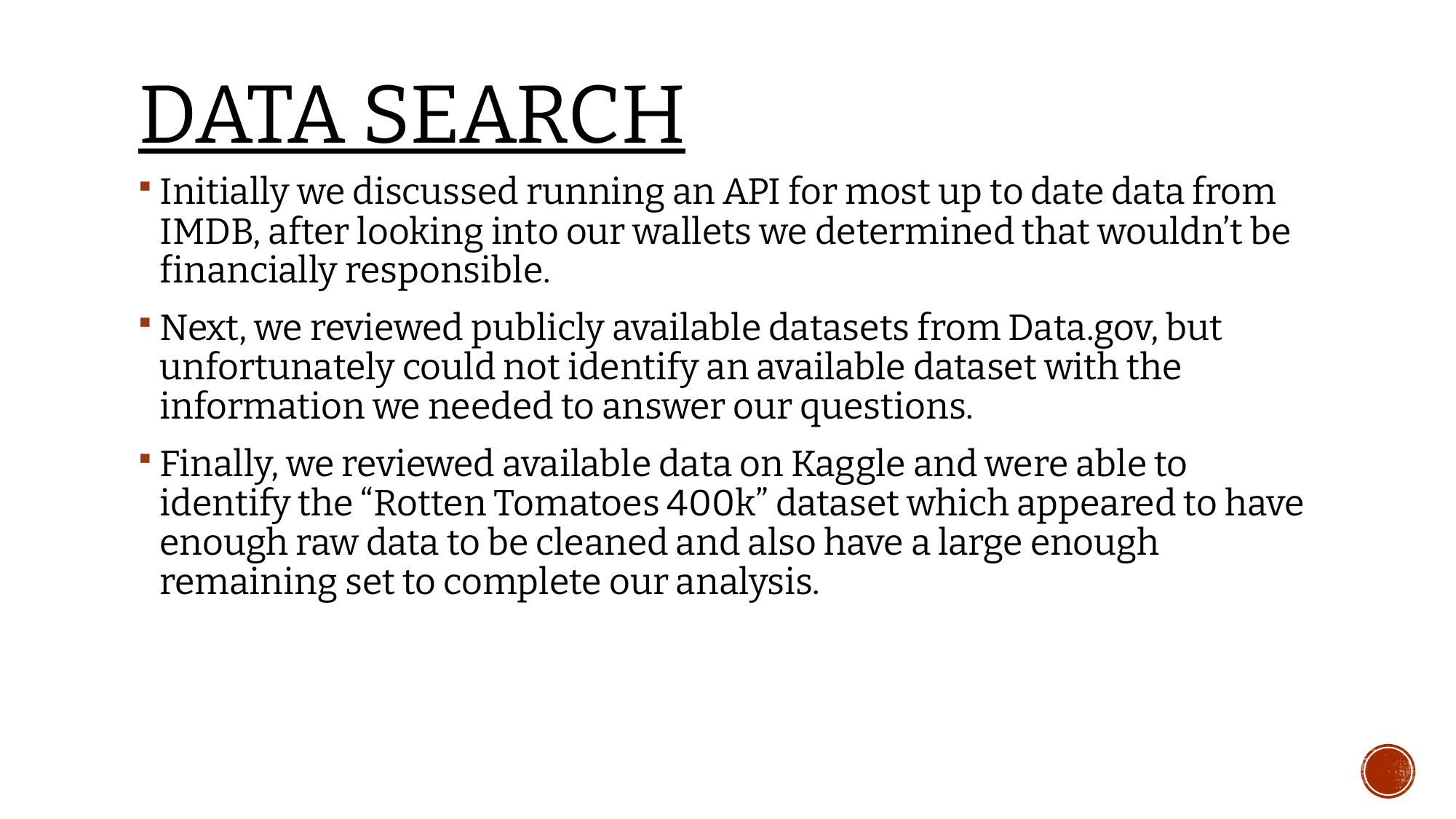

# Data Search
Initially we discussed running an API for most up to date data from IMDB, after looking into our wallets we determined that wouldn’t be financially responsible.
Next, we reviewed publicly available datasets from Data.gov, but unfortunately could not identify an available dataset with the information we needed to answer our questions.
Finally, we reviewed available data on Kaggle and were able to identify the “Rotten Tomatoes 400k” dataset which appeared to have enough raw data to be cleaned and also have a large enough remaining set to complete our analysis.